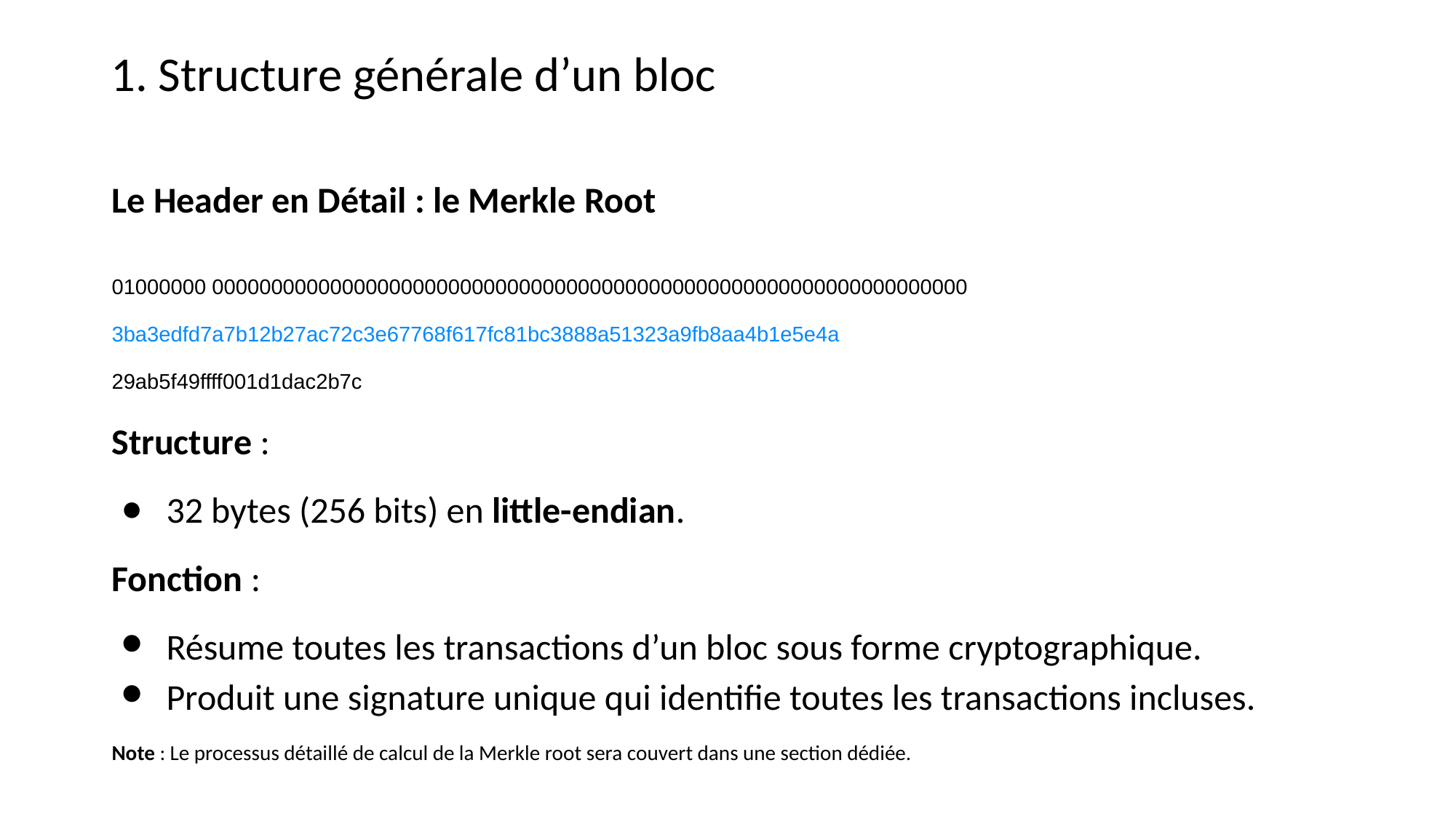

1. Structure générale d’un bloc
Le Header en Détail : le Merkle Root

01000000 0000000000000000000000000000000000000000000000000000000000000000
3ba3edfd7a7b12b27ac72c3e67768f617fc81bc3888a51323a9fb8aa4b1e5e4a
29ab5f49ffff001d1dac2b7c
Structure :
32 bytes (256 bits) en little-endian.
Fonction :
Résume toutes les transactions d’un bloc sous forme cryptographique.
Produit une signature unique qui identifie toutes les transactions incluses.
Note : Le processus détaillé de calcul de la Merkle root sera couvert dans une section dédiée.